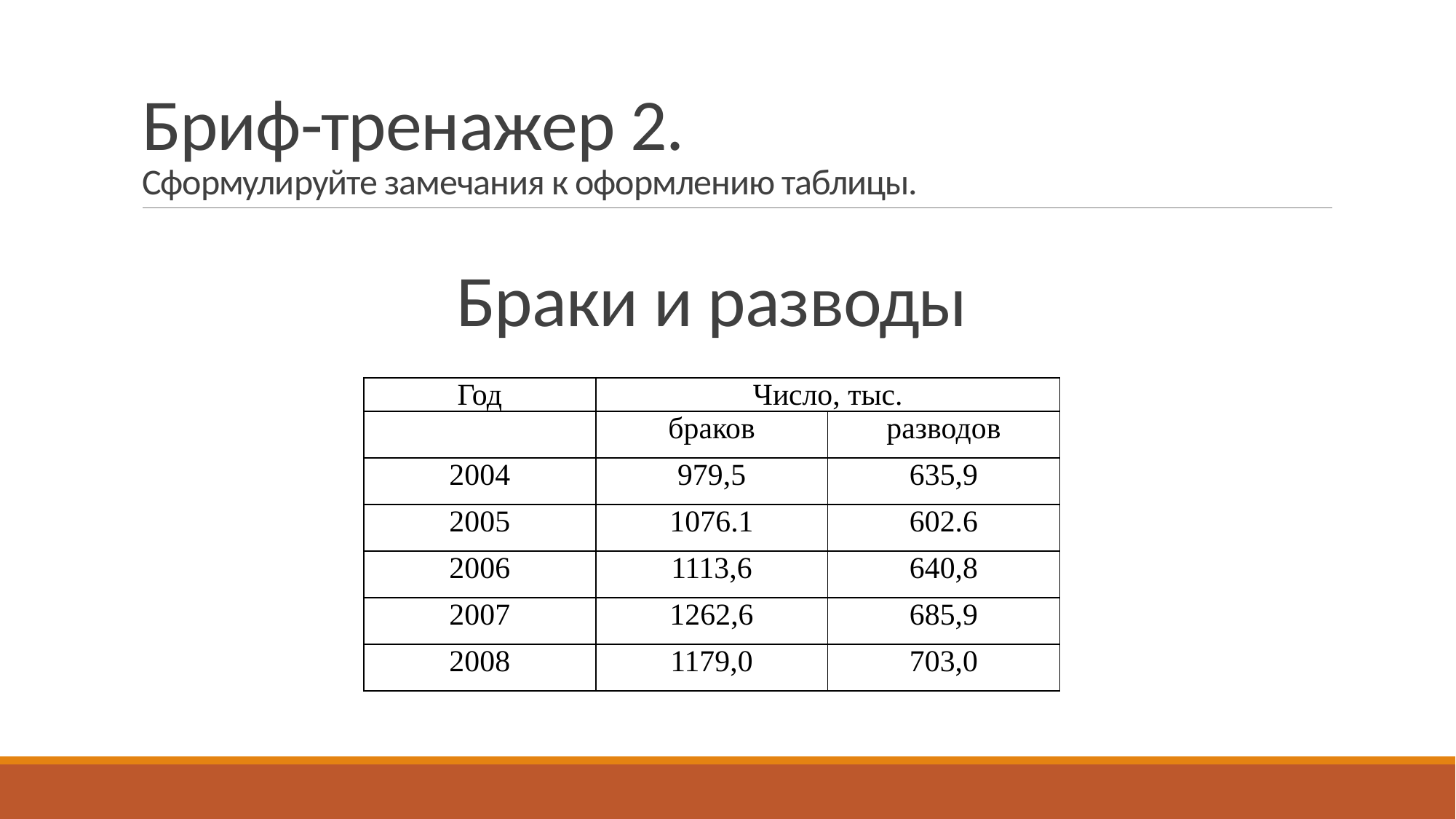

# Бриф-тренажер 2. Сформулируйте замечания к оформлению таблицы.
Браки и разводы
| Год | Число, тыс. |  |
| --- | --- | --- |
|  | браков | разводов |
| 2004 | 979,5 | 635,9 |
| 2005 | 1076.1 | 602.6 |
| 2006 | 1113,6 | 640,8 |
| 2007 | 1262,6 | 685,9 |
| 2008 | 1179,0 | 703,0 |